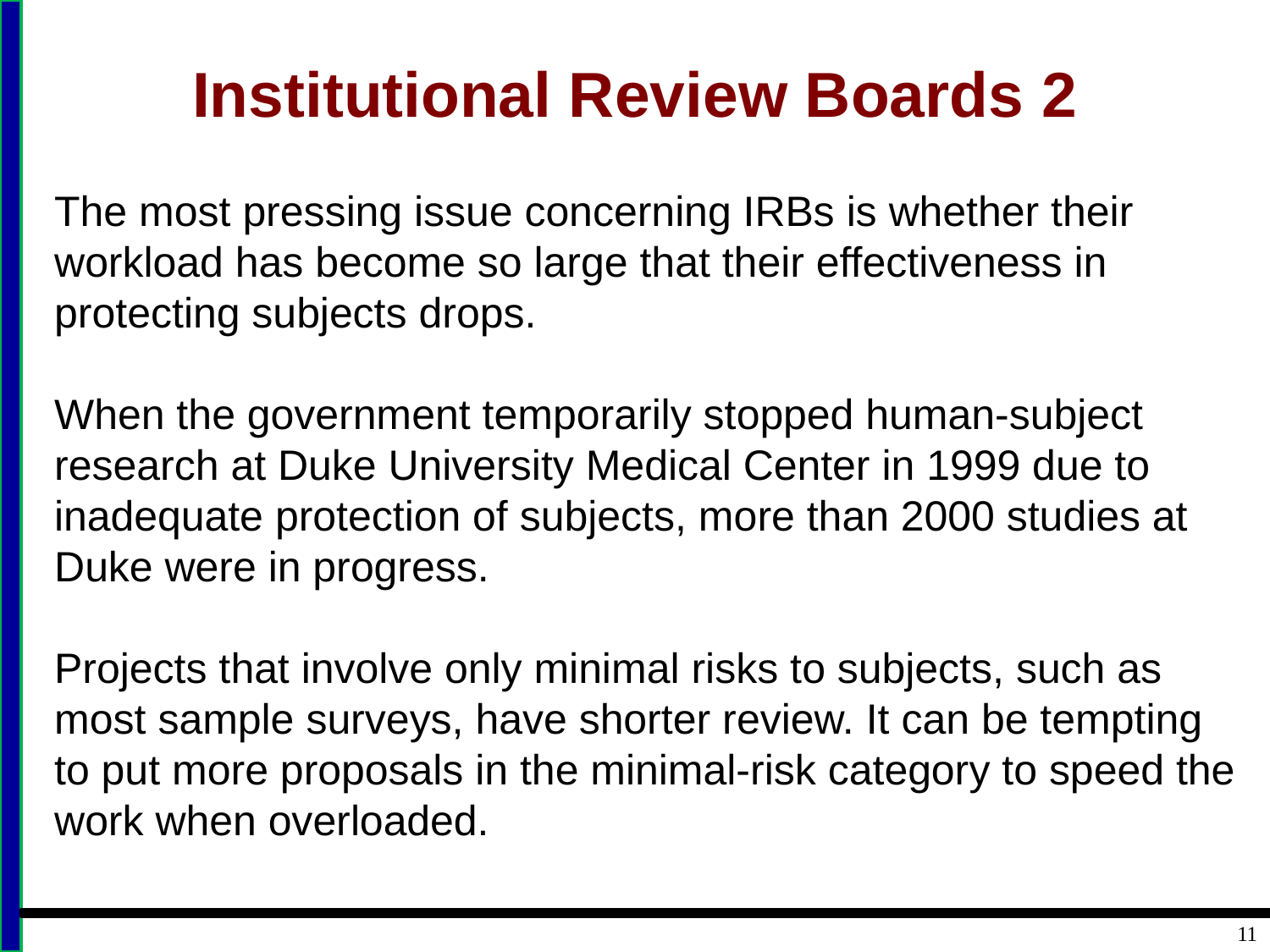

# Institutional Review Boards 2
The most pressing issue concerning IRBs is whether their workload has become so large that their effectiveness in protecting subjects drops.

When the government temporarily stopped human-subject research at Duke University Medical Center in 1999 due to inadequate protection of subjects, more than 2000 studies at Duke were in progress.

Projects that involve only minimal risks to subjects, such as most sample surveys, have shorter review. It can be tempting to put more proposals in the minimal-risk category to speed the work when overloaded.